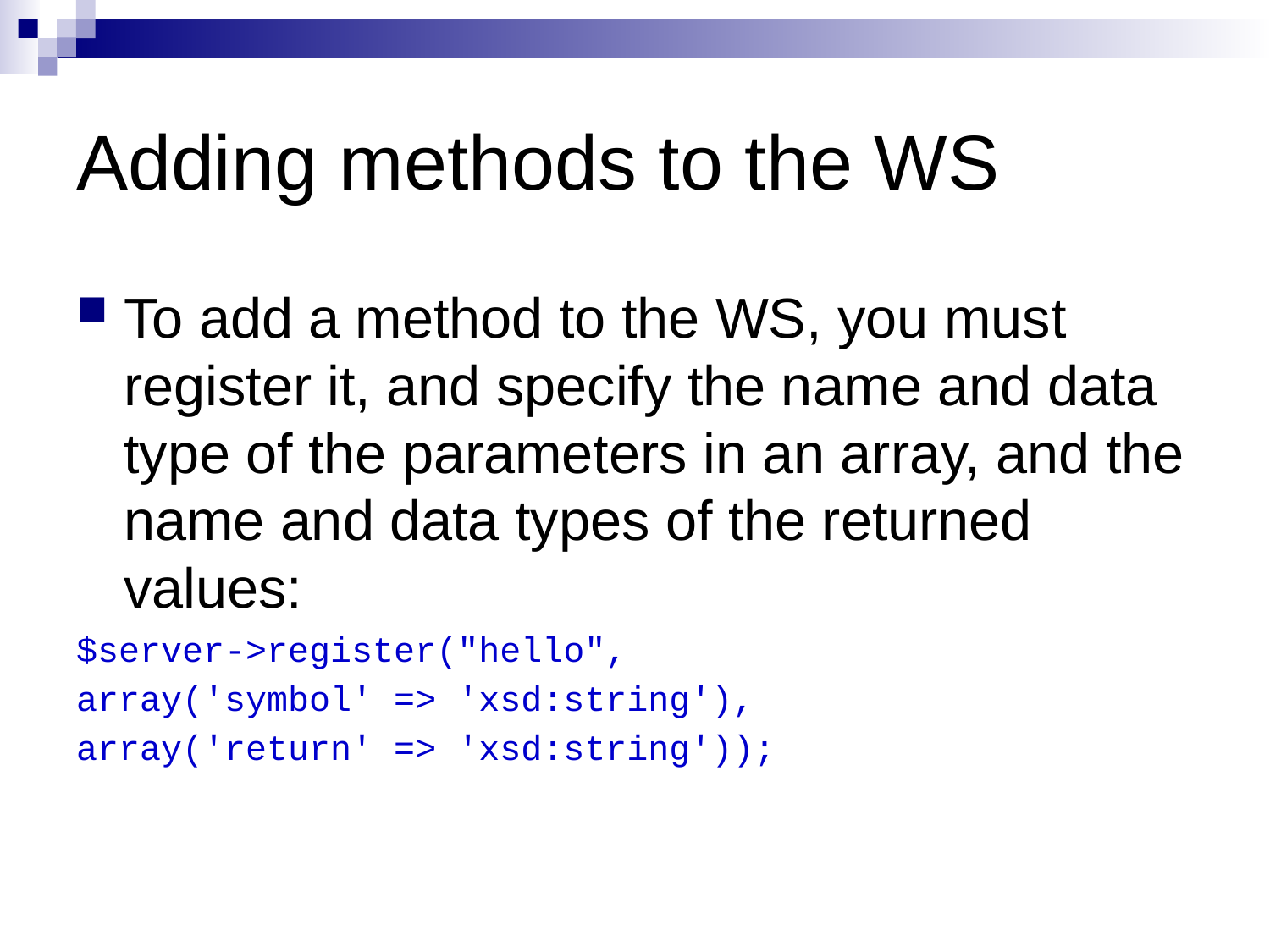

# Adding methods to the WS
To add a method to the WS, you must register it, and specify the name and data type of the parameters in an array, and the name and data types of the returned values:
$server->register("hello",
array('symbol' => 'xsd:string'),
array('return' => 'xsd:string'));